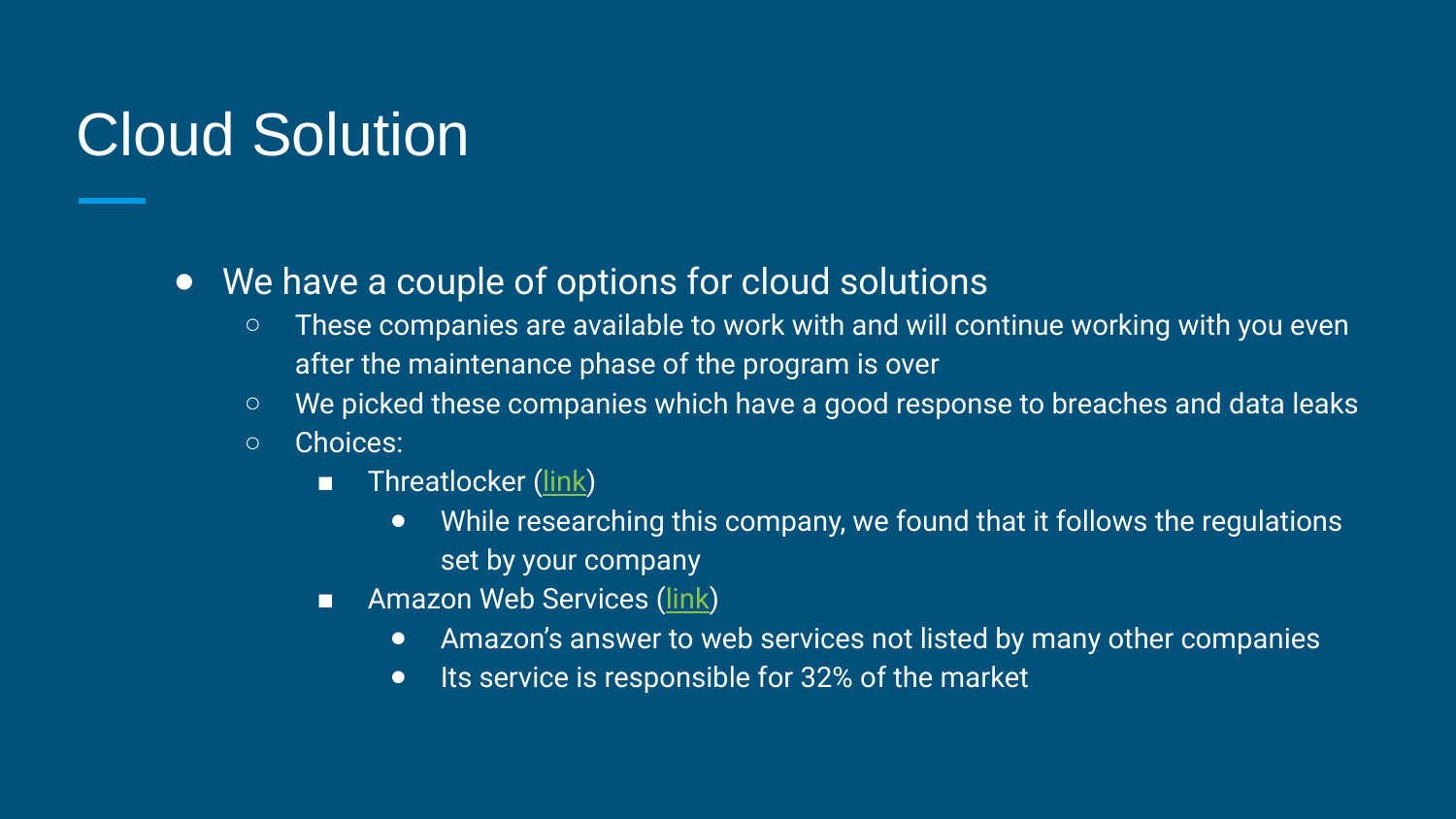

# Cloud Solution
We have a couple of options for cloud solutions
These companies are available to work with and will continue working with you even after the maintenance phase of the program is over
We picked these companies which have a good response to breaches and data leaks
Choices:
Threatlocker (link)
While researching this company, we found that it follows the regulations set by your company
Amazon Web Services (link)
Amazon’s answer to web services not listed by many other companies
Its service is responsible for 32% of the market